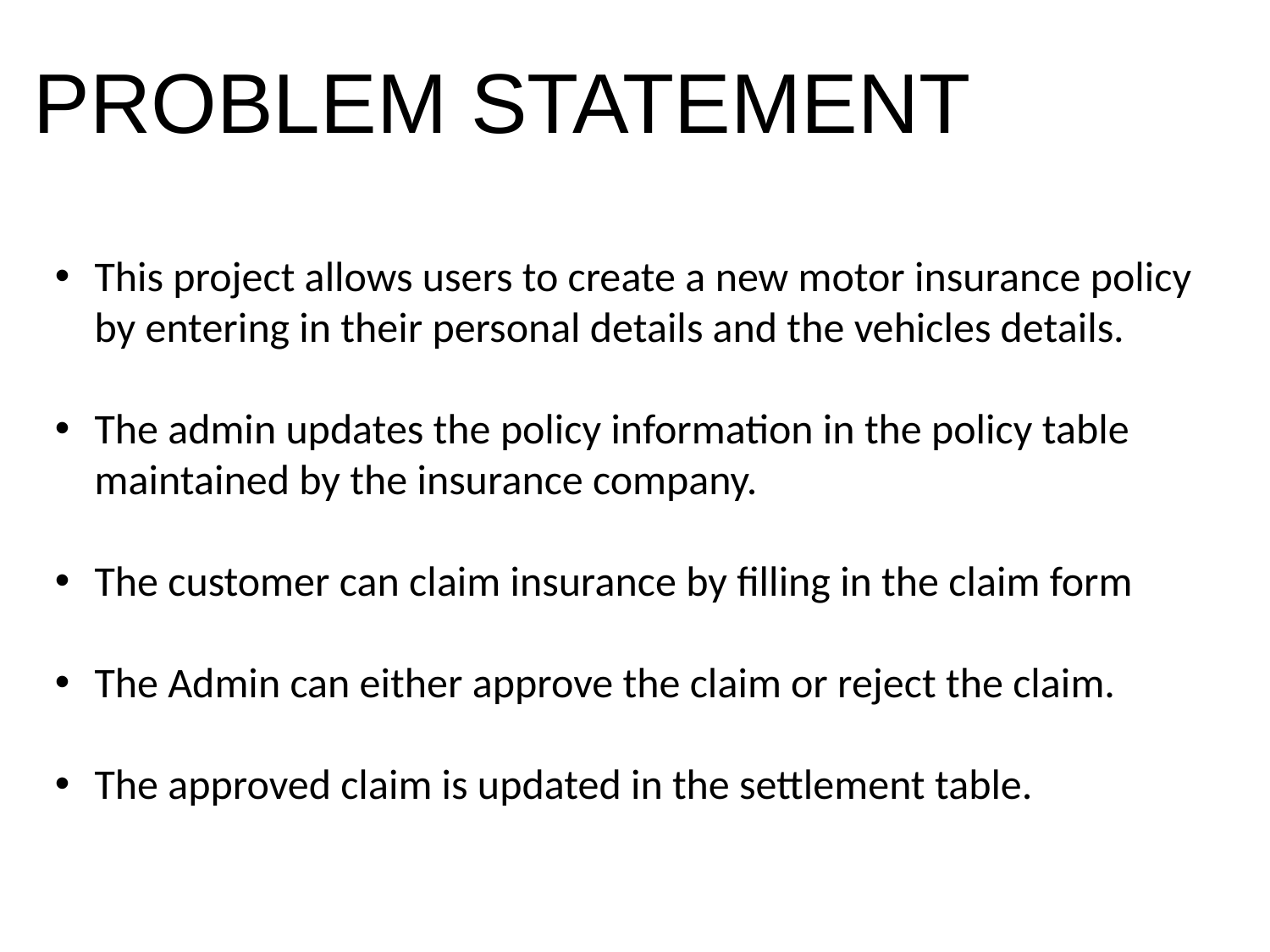

PROBLEM STATEMENT
This project allows users to create a new motor insurance policy by entering in their personal details and the vehicles details.

The admin updates the policy information in the policy table maintained by the insurance company.

The customer can claim insurance by filling in the claim form

The Admin can either approve the claim or reject the claim.

The approved claim is updated in the settlement table.